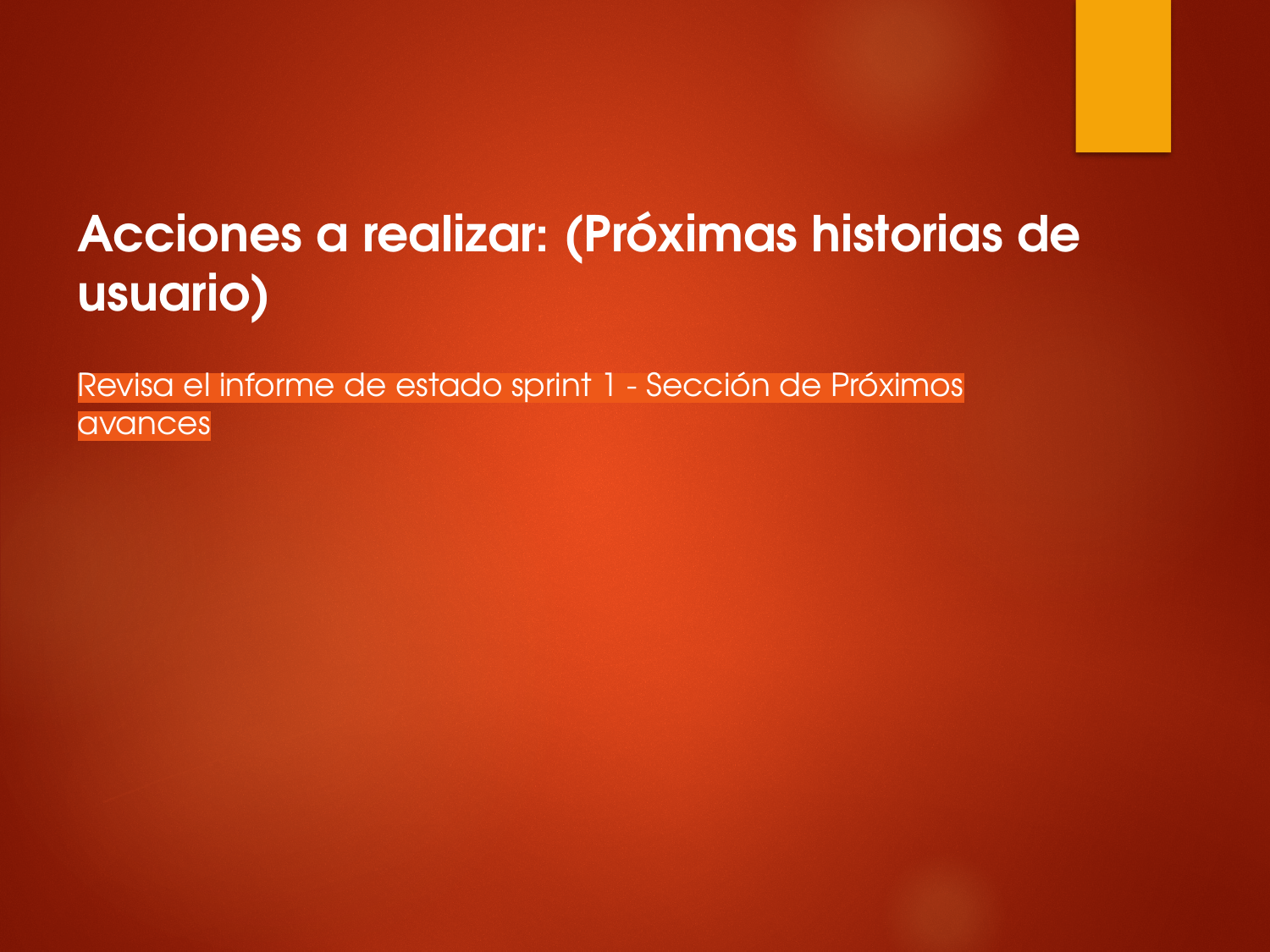

Acciones a realizar: (Próximas historias de usuario)

Revisa el informe de estado sprint 1 - Sección de Próximos avances